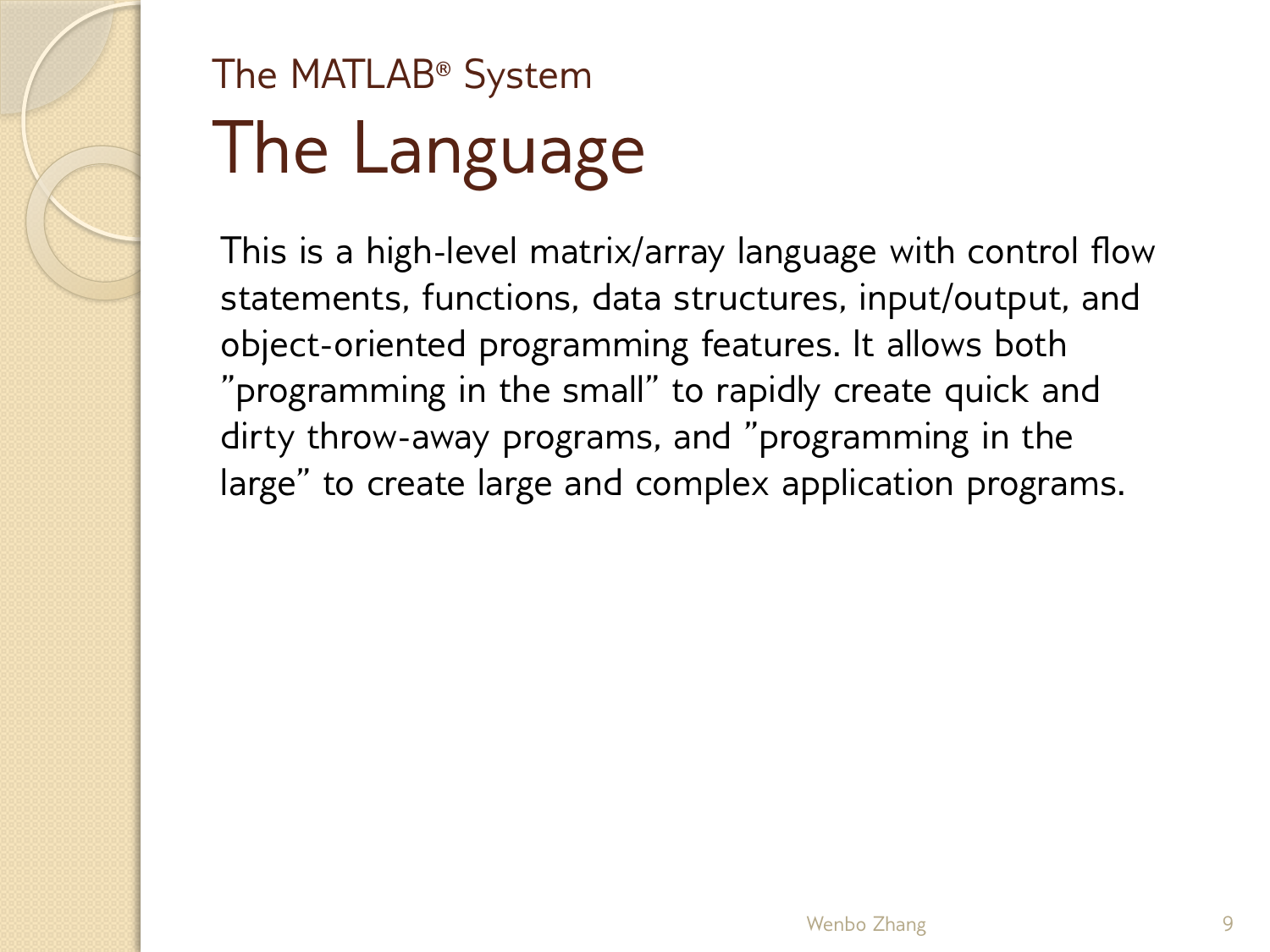

# The MATLAB® System The Language
This is a high-level matrix/array language with control flow statements, functions, data structures, input/output, and object-oriented programming features. It allows both ”programming in the small” to rapidly create quick and dirty throw-away programs, and ”programming in the large” to create large and complex application programs.
Wenbo Zhang
9